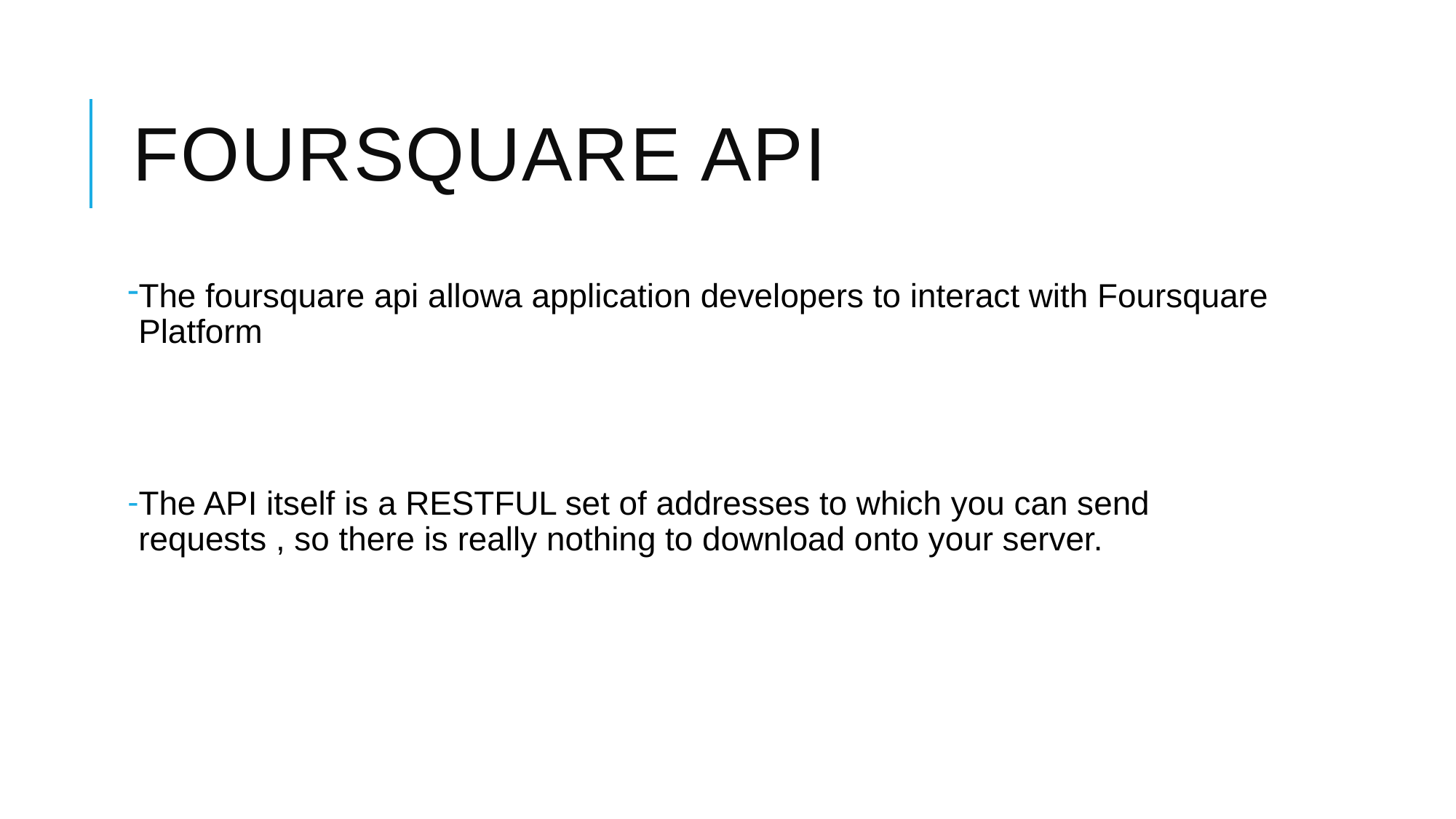

# Foursquare Api
The foursquare api allowa application developers to interact with Foursquare Platform

The API itself is a RESTFUL set of addresses to which you can send requests , so there is really nothing to download onto your server.